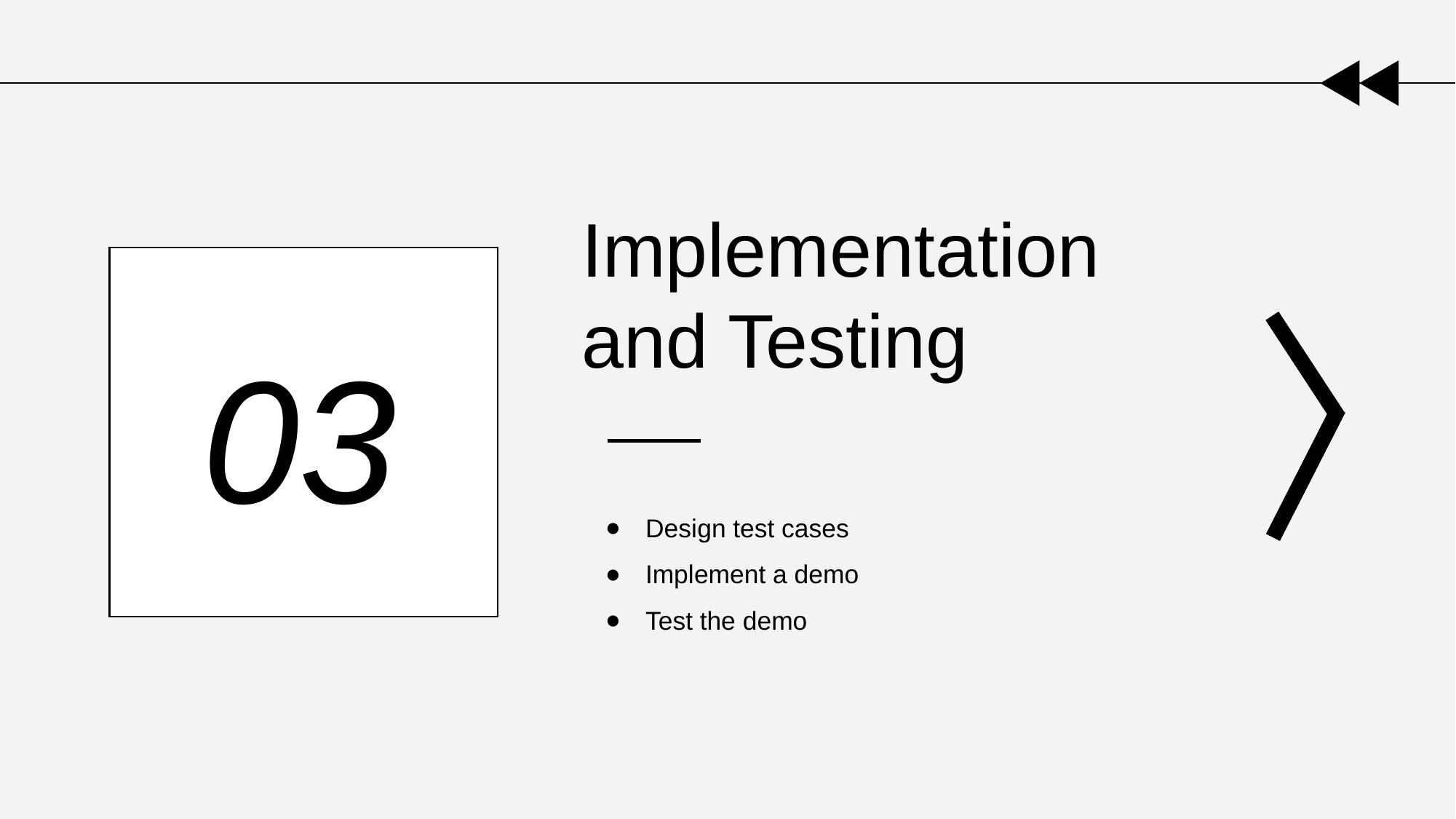

Implementation and Testing

03
Design test cases
Implement a demo
Test the demo